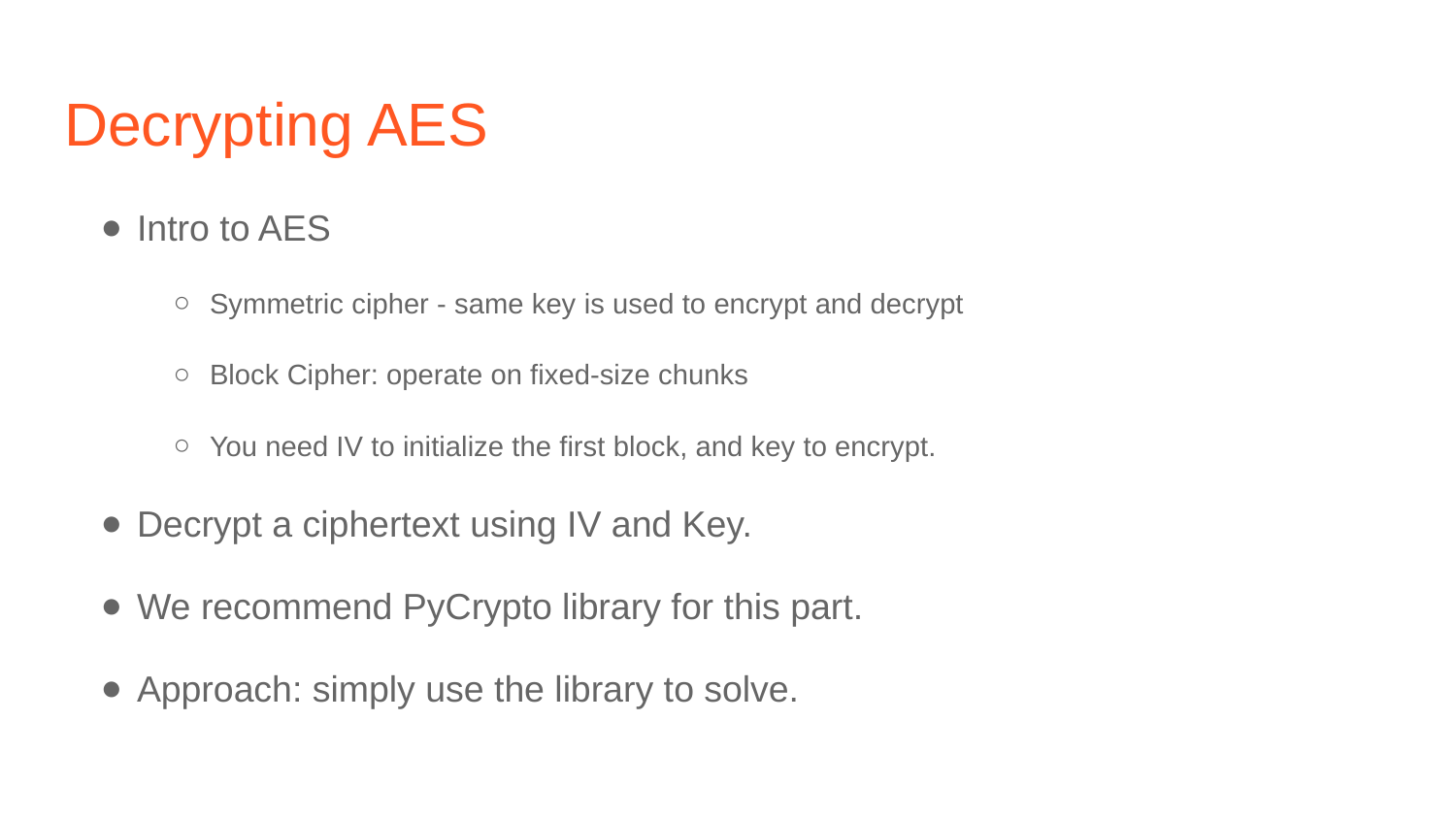

# Decrypting AES
Intro to AES
Symmetric cipher - same key is used to encrypt and decrypt
Block Cipher: operate on fixed-size chunks
You need IV to initialize the first block, and key to encrypt.
Decrypt a ciphertext using IV and Key.
We recommend PyCrypto library for this part.
Approach: simply use the library to solve.